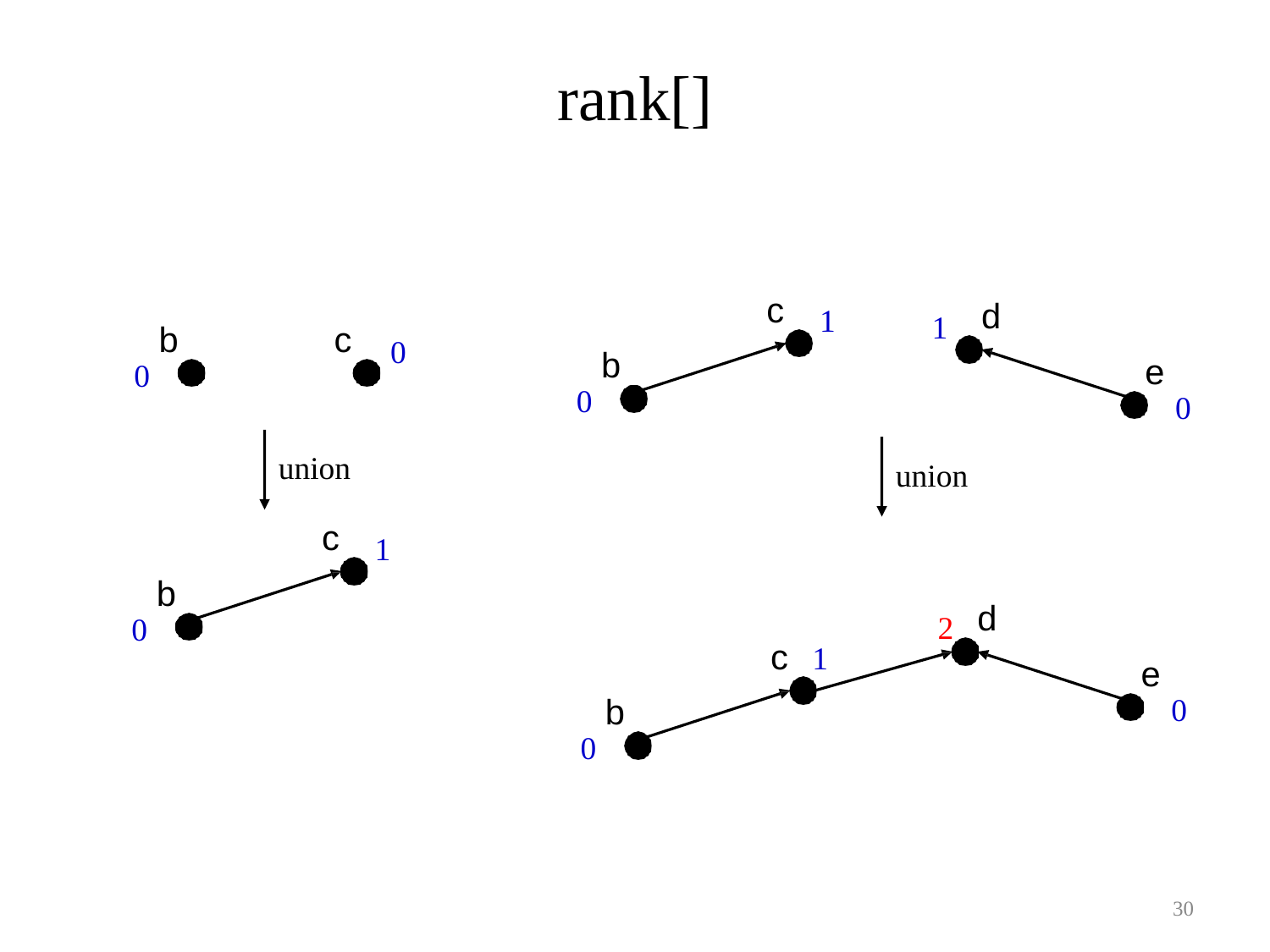

# rank[]
c
d
1
1
b
c

0

b

e

0

0

0

union
union
c
1

b

d
2
0

c	1

e

0
b

0

30